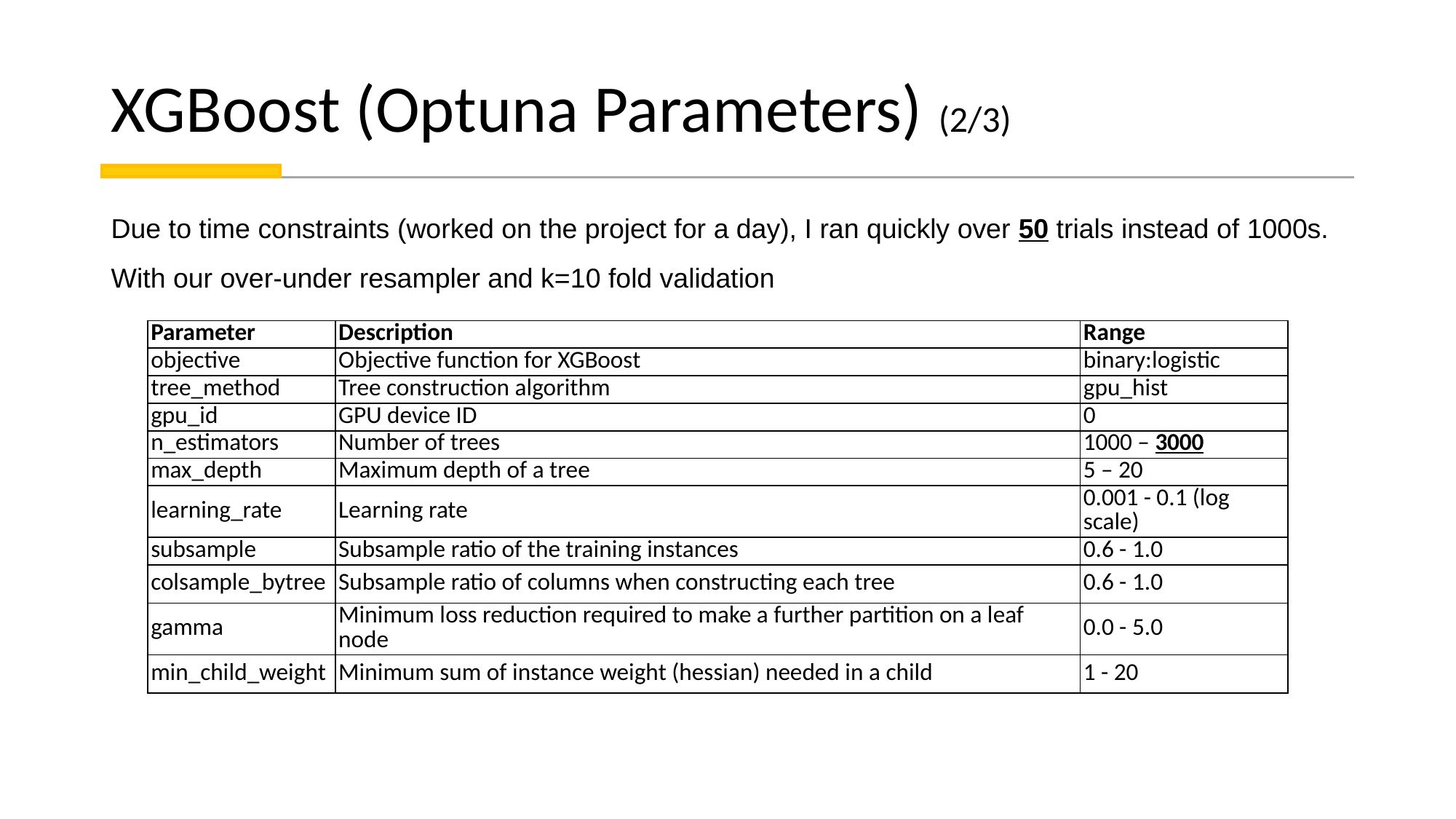

# XGBoost (Optuna Parameters) (2/3)

Due to time constraints (worked on the project for a day), I ran quickly over 50 trials instead of 1000s.
With our over-under resampler and k=10 fold validation
| Parameter | Description | Range |
| --- | --- | --- |
| objective | Objective function for XGBoost | binary:logistic |
| tree\_method | Tree construction algorithm | gpu\_hist |
| gpu\_id | GPU device ID | 0 |
| n\_estimators | Number of trees | 1000 – 3000 |
| max\_depth | Maximum depth of a tree | 5 – 20 |
| learning\_rate | Learning rate | 0.001 - 0.1 (log scale) |
| subsample | Subsample ratio of the training instances | 0.6 - 1.0 |
| colsample\_bytree | Subsample ratio of columns when constructing each tree | 0.6 - 1.0 |
| gamma | Minimum loss reduction required to make a further partition on a leaf node | 0.0 - 5.0 |
| min\_child\_weight | Minimum sum of instance weight (hessian) needed in a child | 1 - 20 |